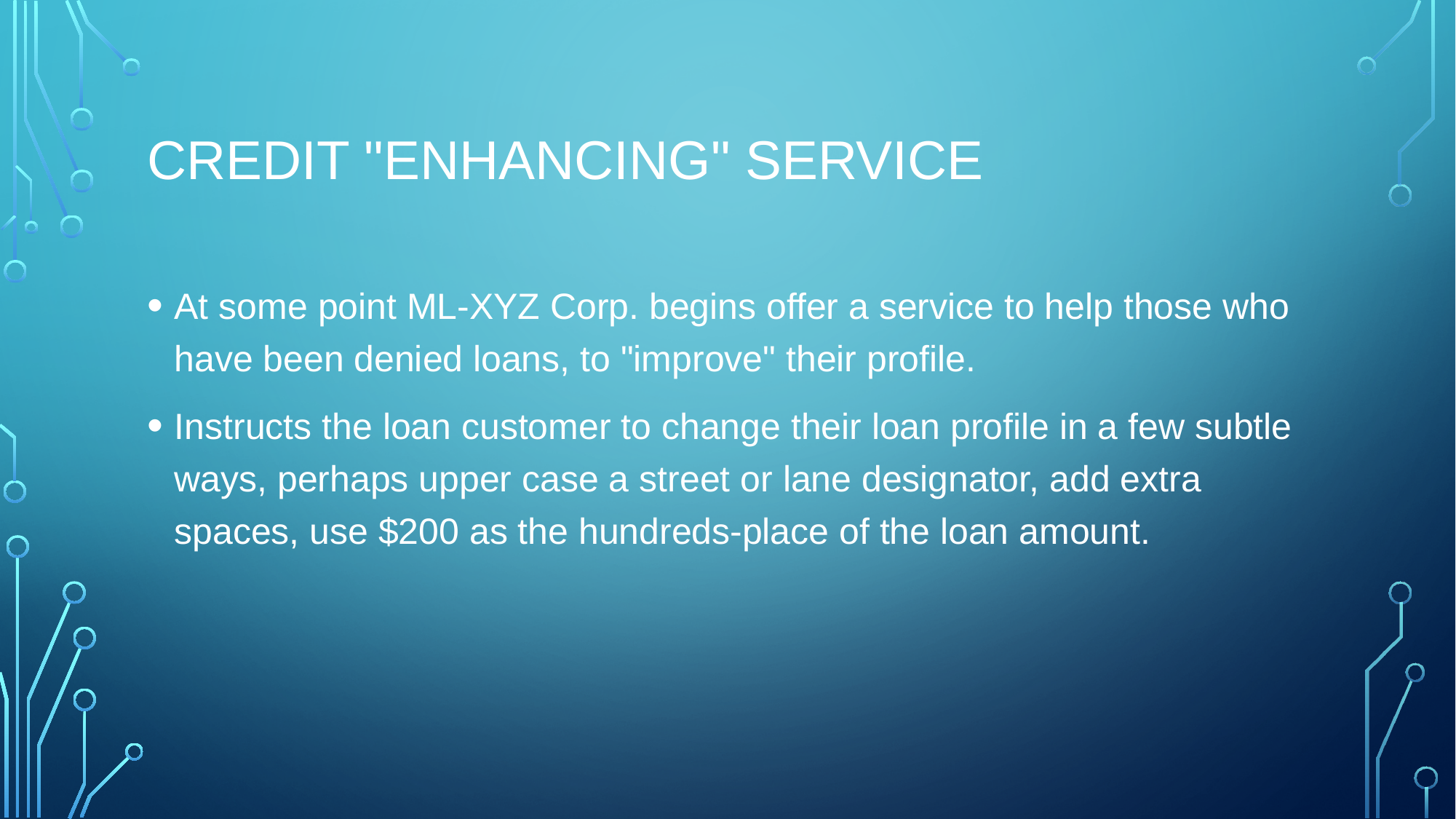

# Credit "enhancing" service
At some point ML-XYZ Corp. begins offer a service to help those who have been denied loans, to "improve" their profile.
Instructs the loan customer to change their loan profile in a few subtle ways, perhaps upper case a street or lane designator, add extra spaces, use $200 as the hundreds-place of the loan amount.